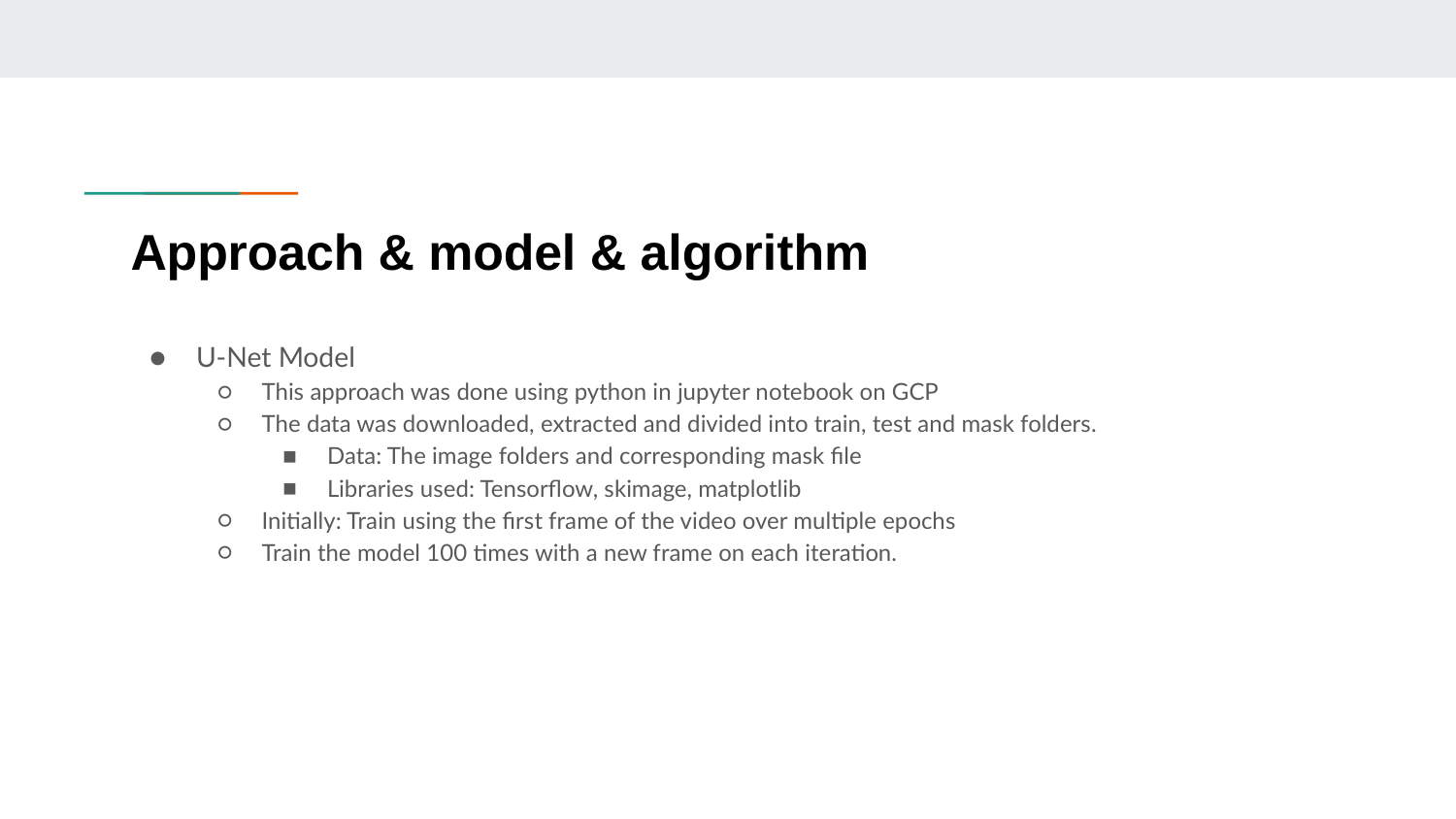

# Approach & model & algorithm
U-Net Model
This approach was done using python in jupyter notebook on GCP
The data was downloaded, extracted and divided into train, test and mask folders.
Data: The image folders and corresponding mask file
Libraries used: Tensorflow, skimage, matplotlib
Initially: Train using the first frame of the video over multiple epochs
Train the model 100 times with a new frame on each iteration.